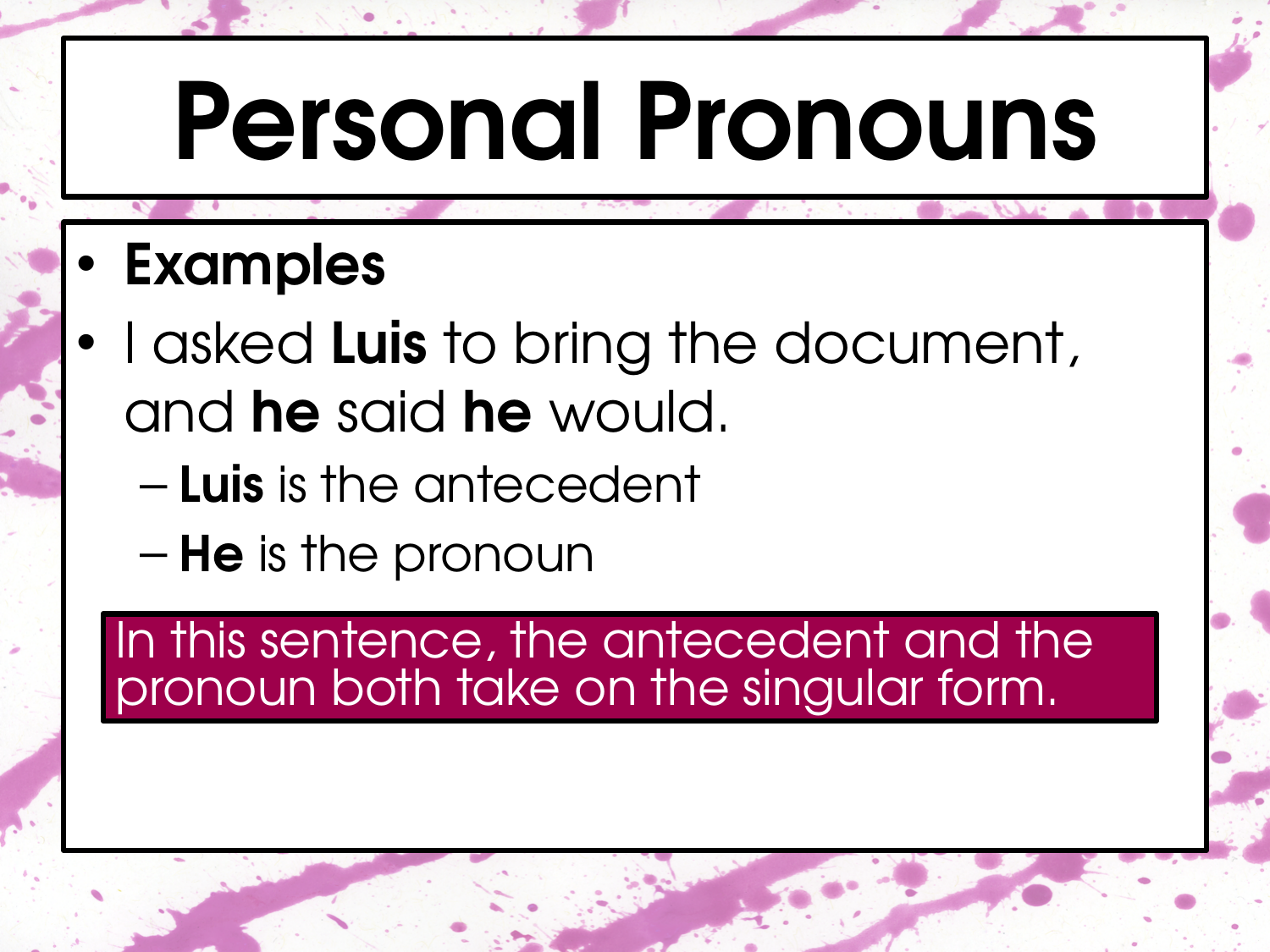

# Personal Pronouns
Examples
I asked Luis to bring the document, and he said he would.
Luis is the antecedent
He is the pronoun
In this sentence, the antecedent and the pronoun both take on the singular form.